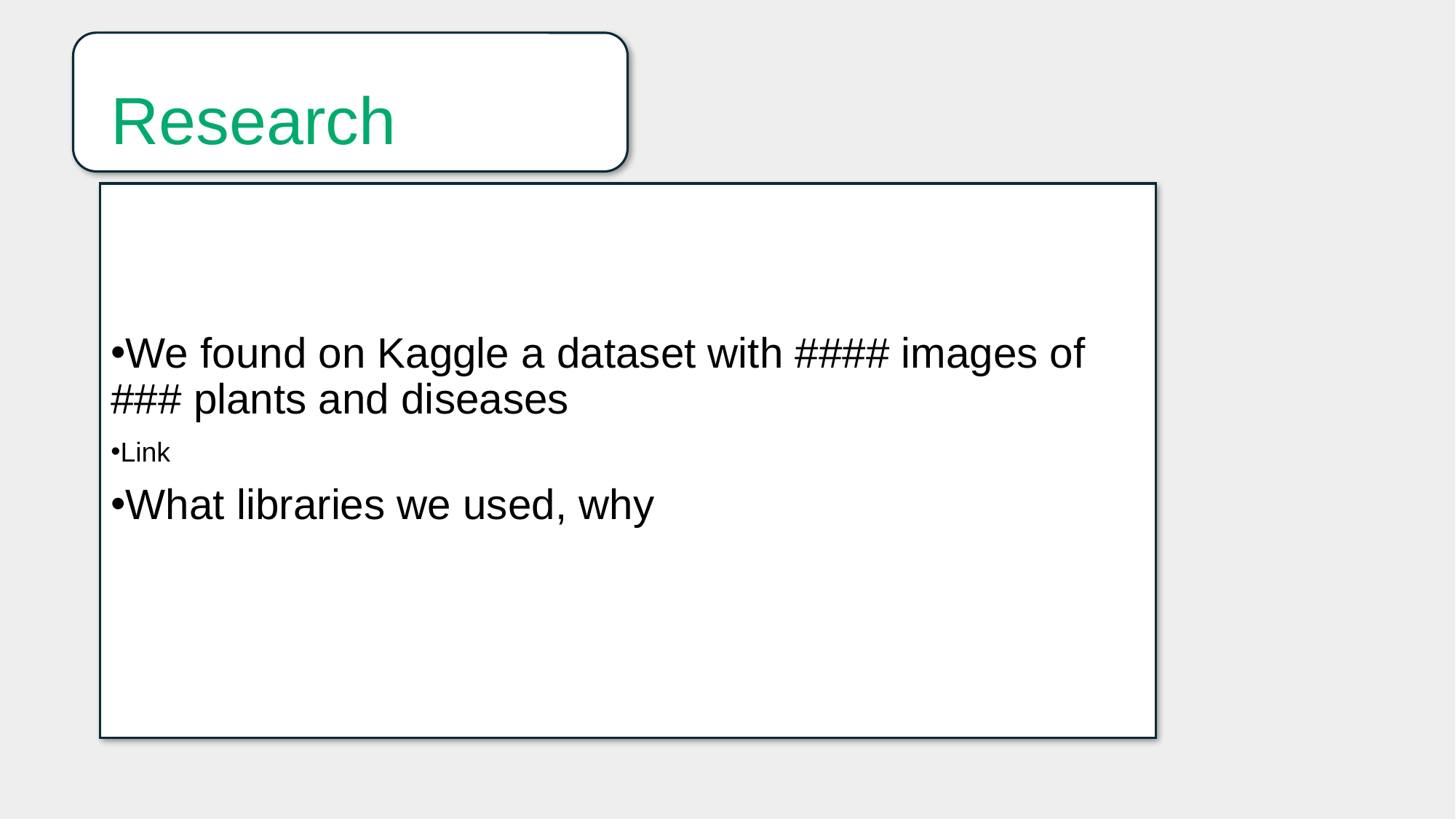

# Research
We found on Kaggle a dataset with #### images of ### plants and diseases
Link
What libraries we used, why